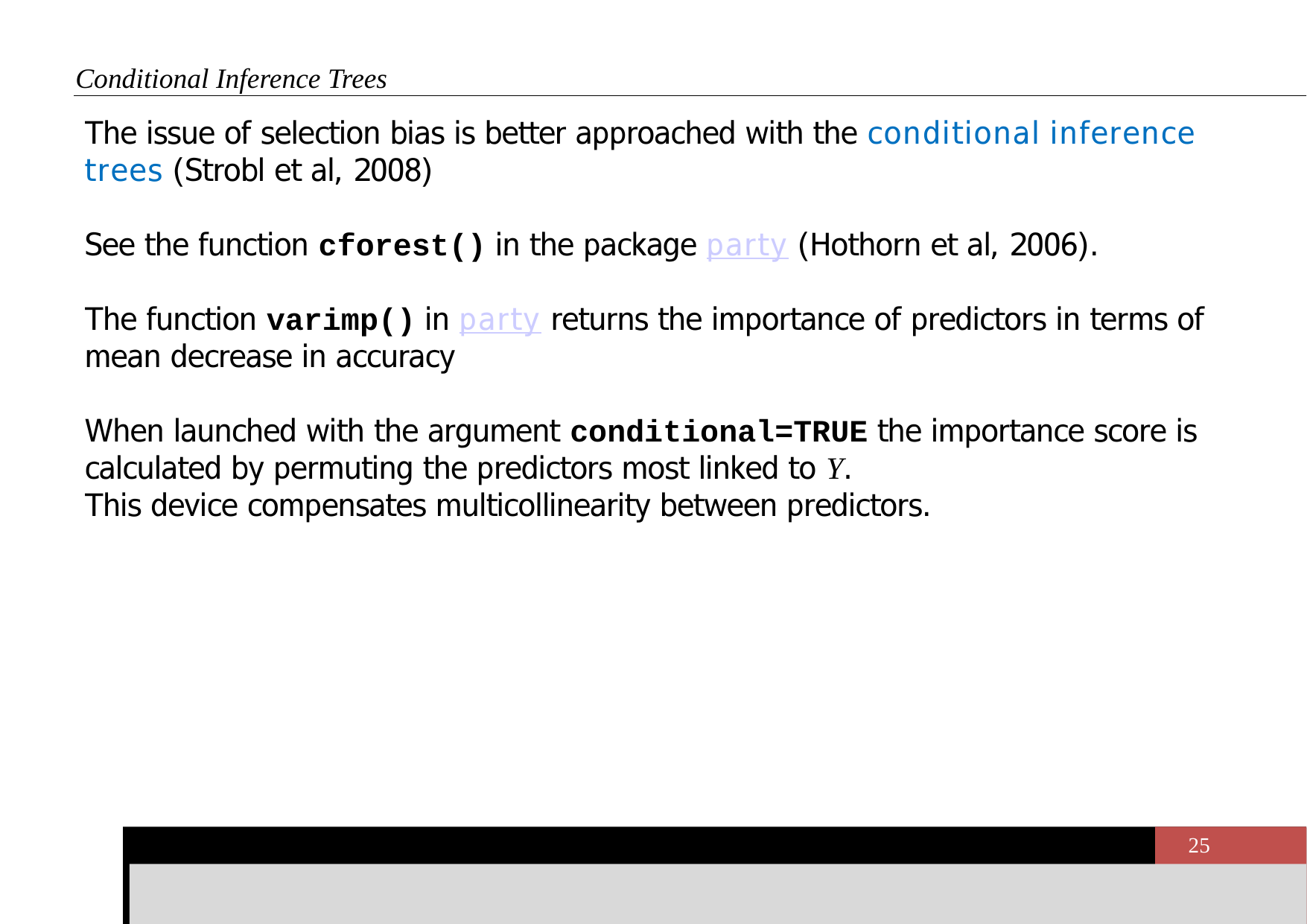

Conditional Inference Trees

The issue of selection bias is better approached with the conditional inference trees (Strobl et al, 2008)

See the function cforest() in the package party (Hothorn et al, 2006).

The function varimp() in party returns the importance of predictors in terms of mean decrease in accuracy

When launched with the argument conditional=TRUE the importance score is calculated by permuting the predictors most linked to Y.
This device compensates multicollinearity between predictors.

M. D’Orazio | Selecting Auxiliary Variables in R
25